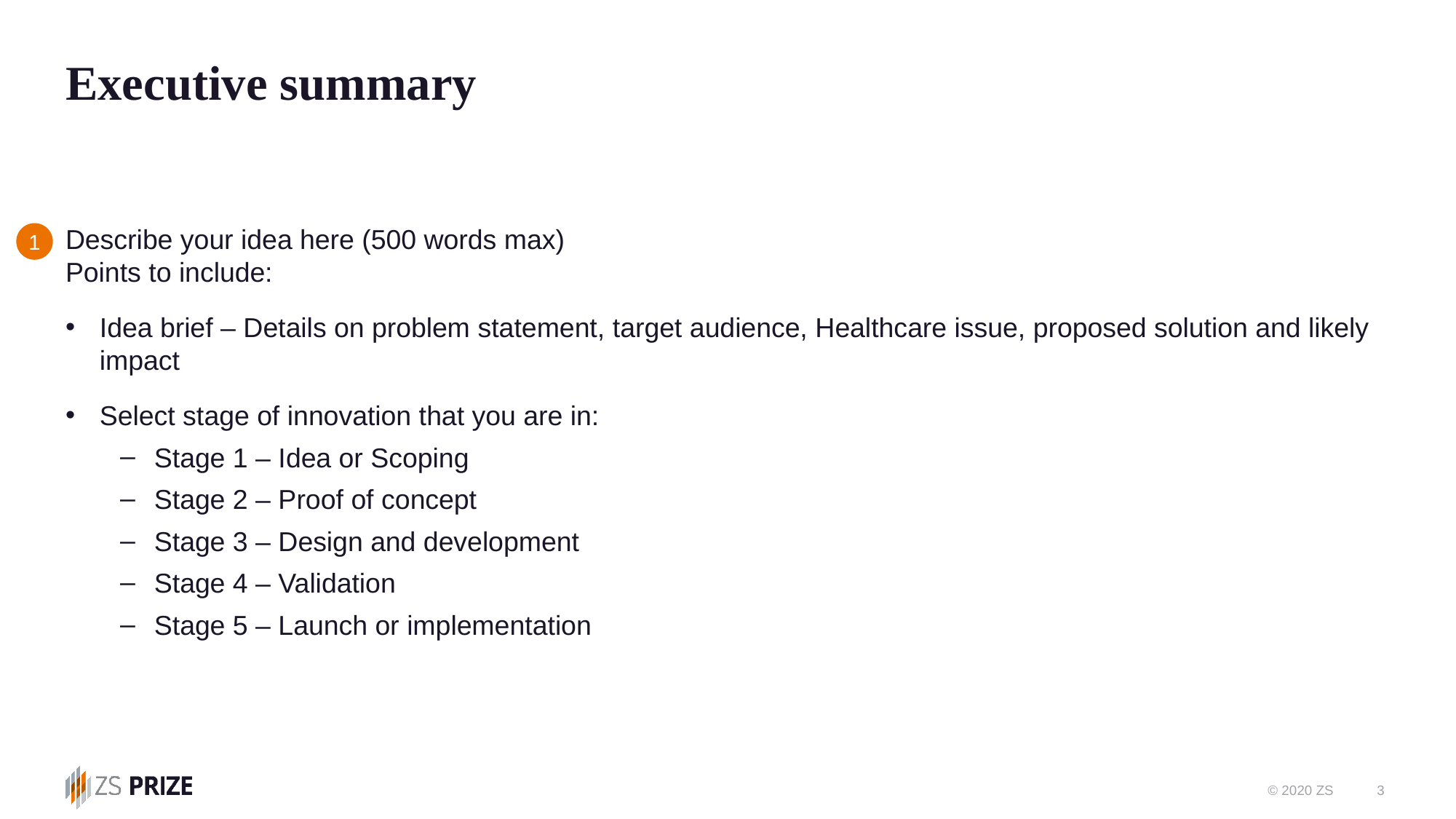

# Executive summary
Describe your idea here (500 words max)
Points to include:
Idea brief – Details on problem statement, target audience, Healthcare issue, proposed solution and likely impact
Select stage of innovation that you are in:
Stage 1 – Idea or Scoping
Stage 2 – Proof of concept
Stage 3 – Design and development
Stage 4 – Validation
Stage 5 – Launch or implementation
1